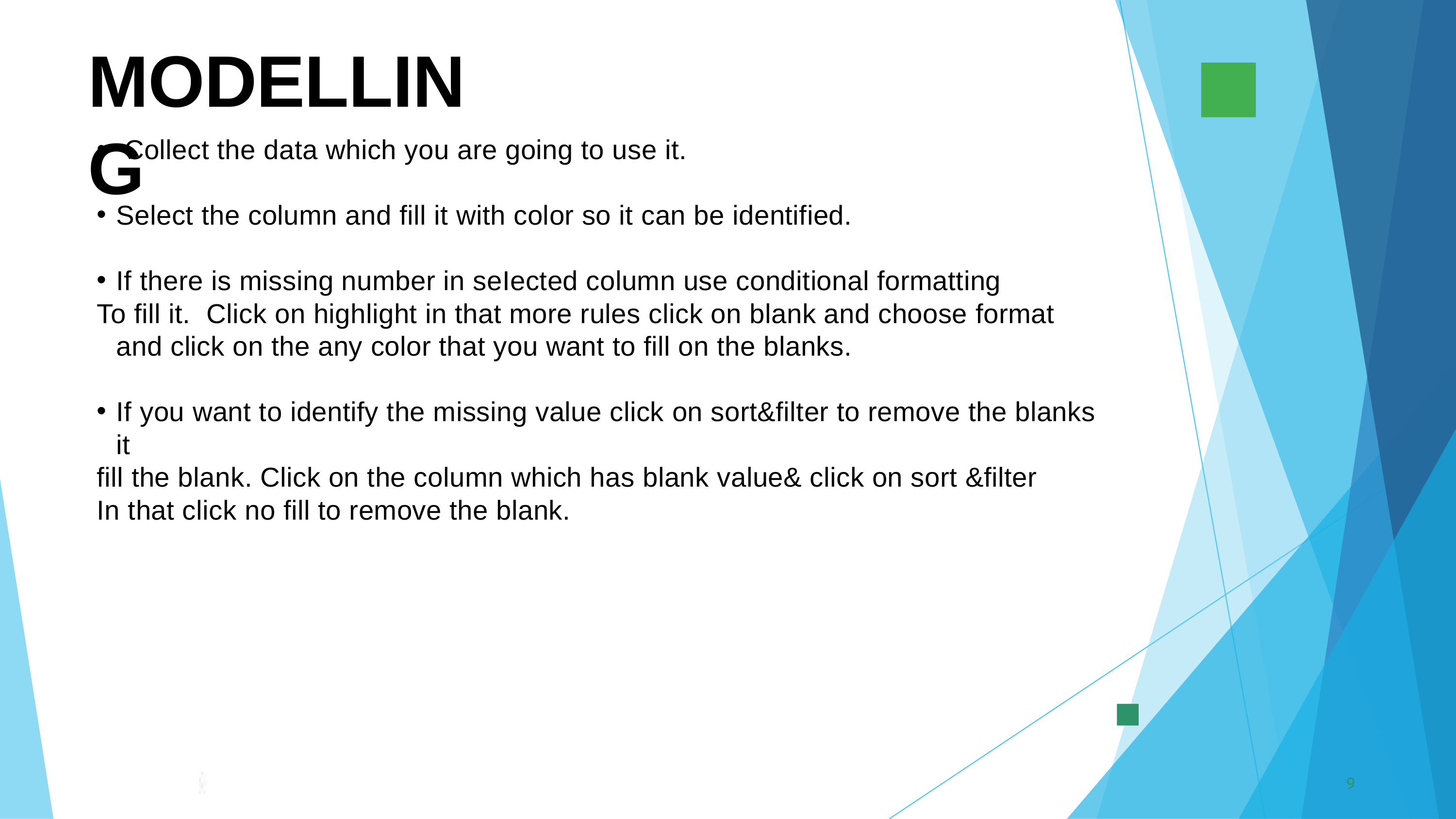

MODELLING

 Collect the data which you are going to use it.

Select the column and fill it with color so it can be identified.

If there is missing number in seIected column use conditional formatting
To fill it.  Click on highlight in that more rules click on blank and choose format and click on the any color that you want to fill on the blanks.

If you want to identify the missing value click on sort&filter to remove the blanks it
fill the blank. Click on the column which has blank value& click on sort &filter
In that click no fill to remove the blank.

9